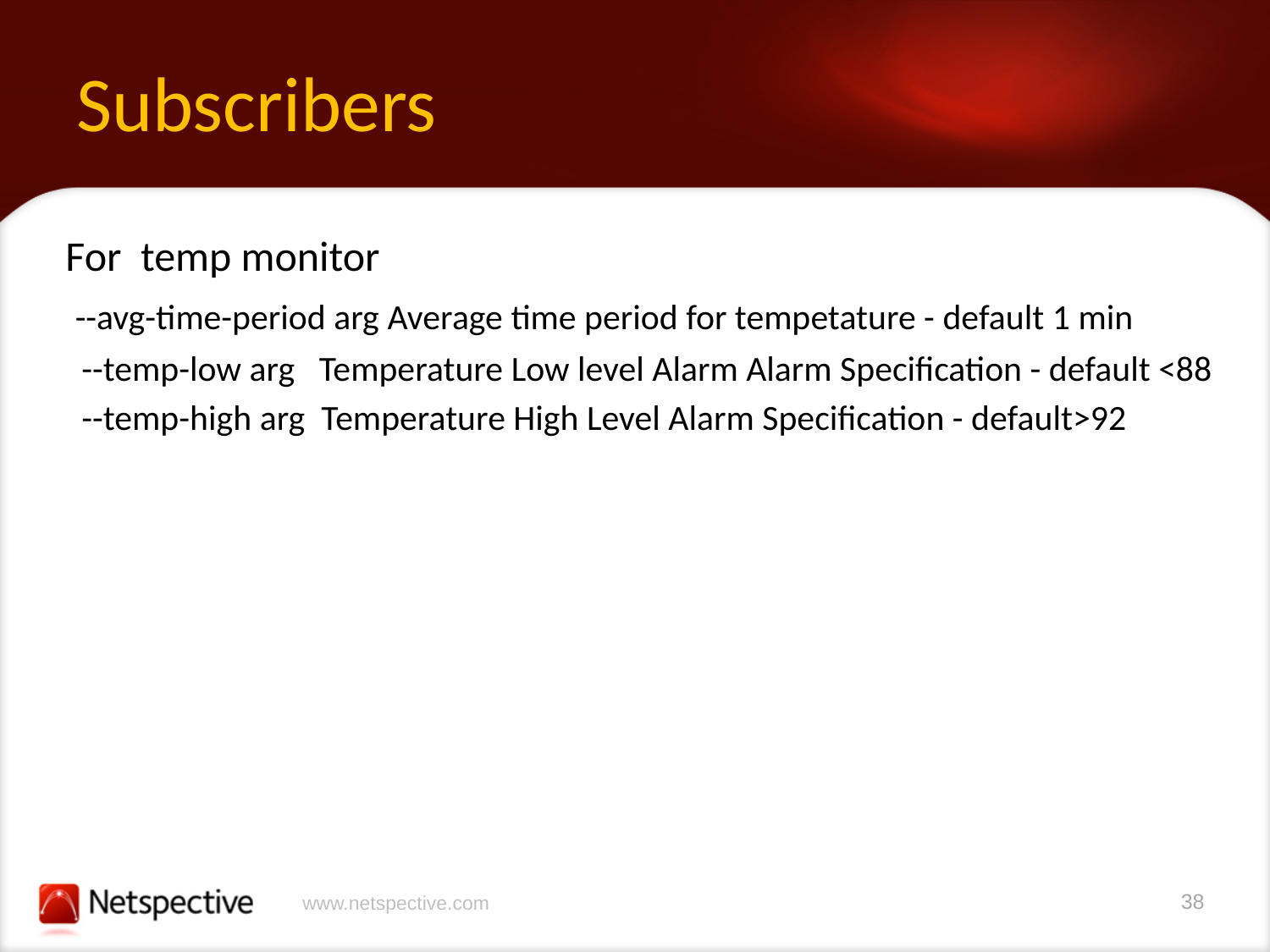

# Subscribers
For  temp monitor
 --avg-time-period arg Average time period for tempetature - default 1 min
  --temp-low arg   Temperature Low level Alarm Alarm Specification - default <88
  --temp-high arg  Temperature High Level Alarm Specification - default>92